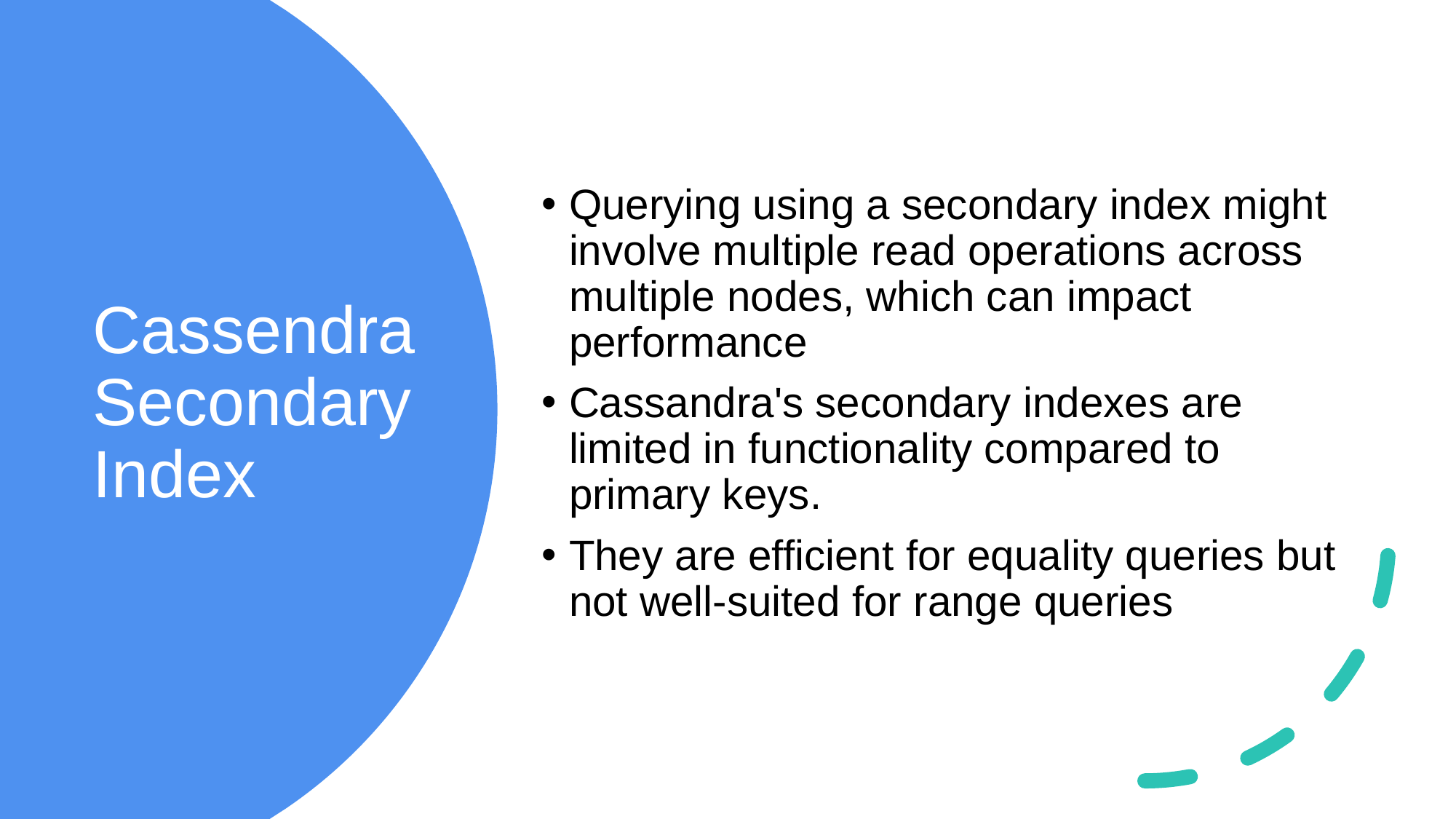

Querying using a secondary index might involve multiple read operations across multiple nodes, which can impact performance
Cassandra's secondary indexes are limited in functionality compared to primary keys.
They are efficient for equality queries but not well-suited for range queries
# Cassendra Secondary Index